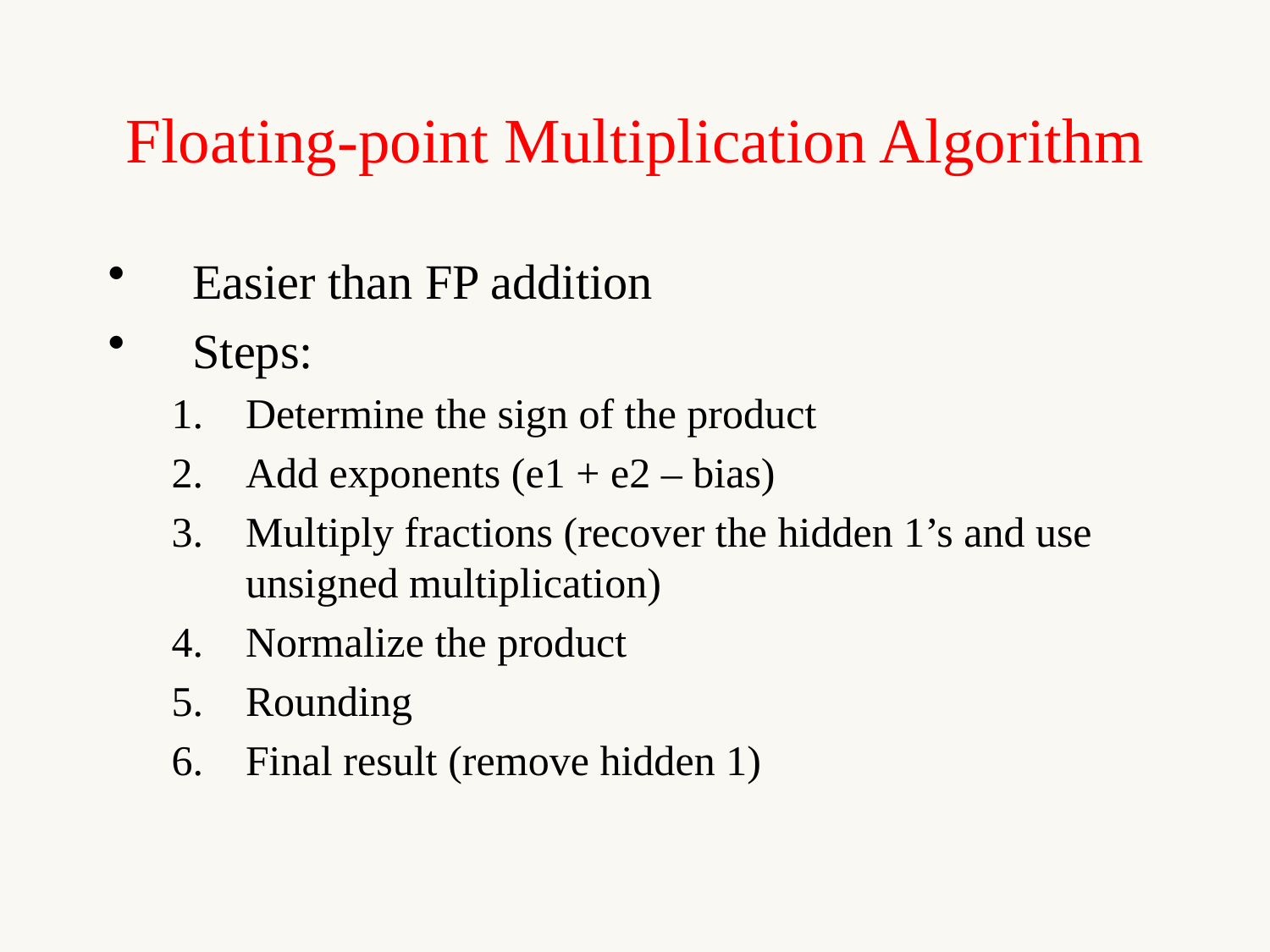

# Floating-point Multiplication Algorithm
Easier than FP addition
Steps:
Determine the sign of the product
Add exponents (e1 + e2 – bias)
Multiply fractions (recover the hidden 1’s and use unsigned multiplication)
Normalize the product
Rounding
Final result (remove hidden 1)